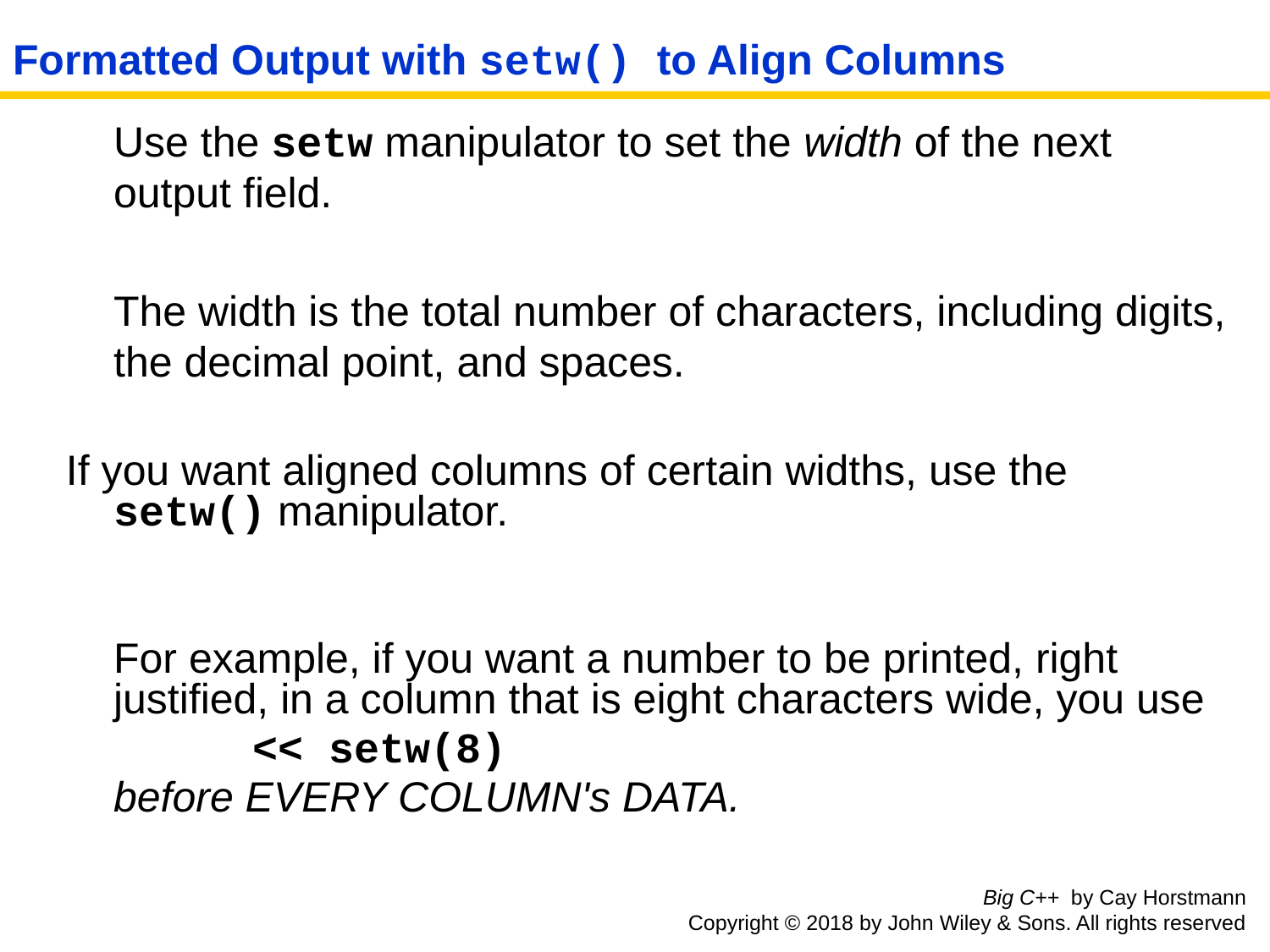

Formatted Output with setw() to Align Columns
	Use the setw manipulator to set the width of the next output field.

	The width is the total number of characters, including digits, the decimal point, and spaces.

If you want aligned columns of certain widths, use the setw() manipulator.

	For example, if you want a number to be printed, right justified, in a column that is eight characters wide, you use
		 << setw(8)
	before EVERY COLUMN's DATA.

Big C++  by Cay Horstmann
Copyright © 2018 by John Wiley & Sons. All rights reserved